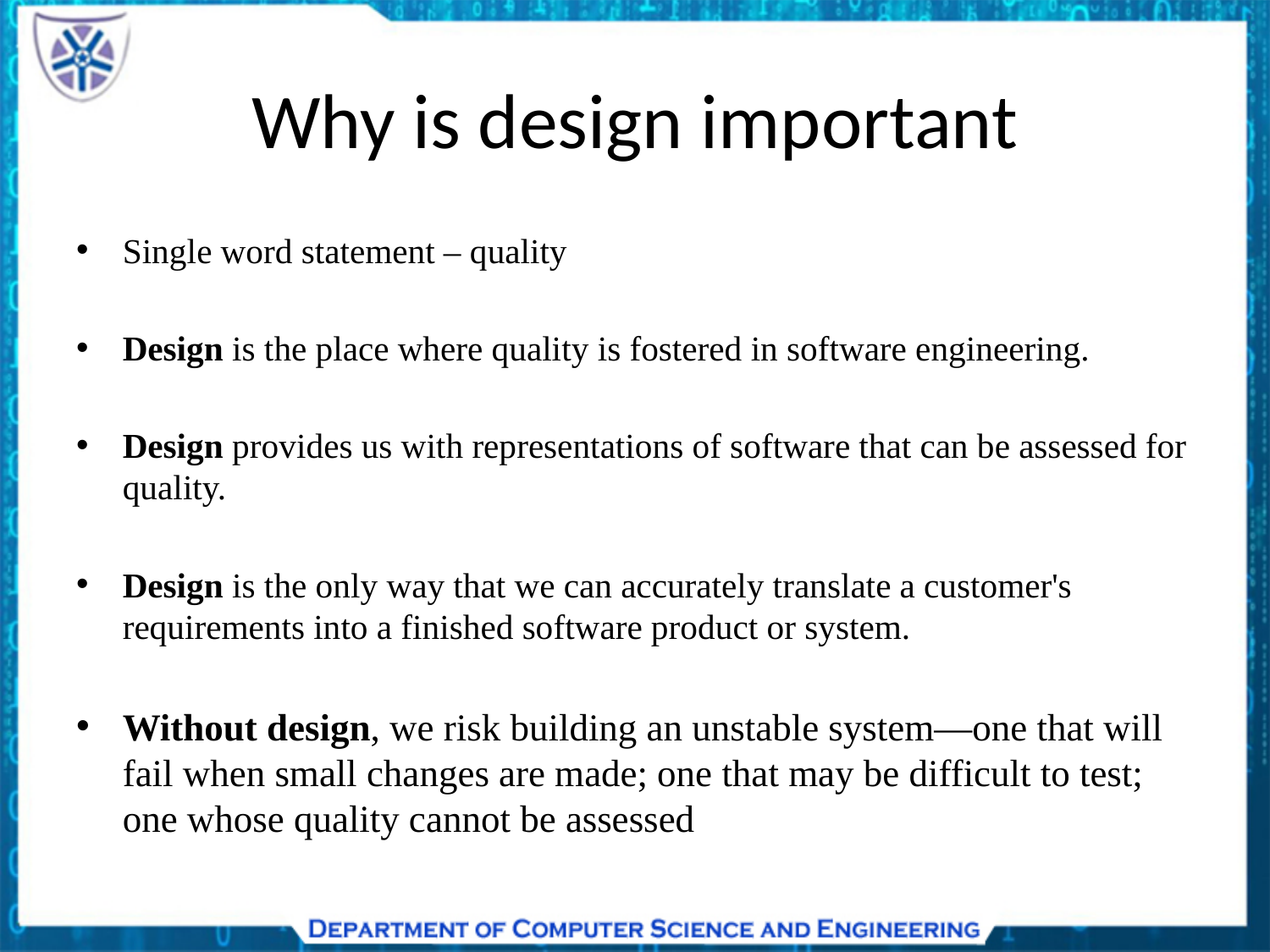

# Why is design important
Single word statement – quality

Design is the place where quality is fostered in software engineering.

Design provides us with representations of software that can be assessed for quality.

Design is the only way that we can accurately translate a customer's requirements into a finished software product or system.

Without design, we risk building an unstable system—one that will fail when small changes are made; one that may be difficult to test; one whose quality cannot be assessed